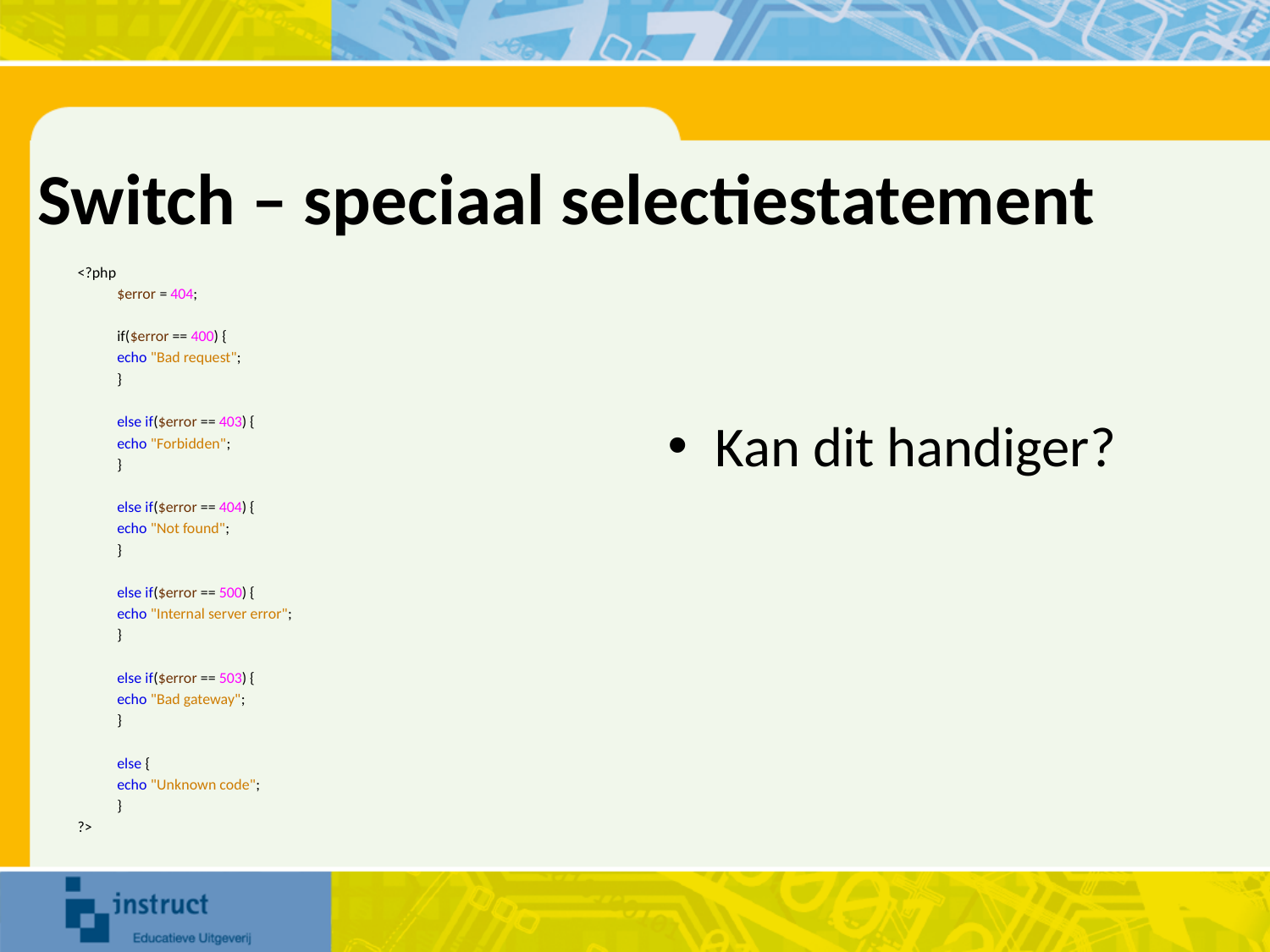

# Switch – speciaal selectiestatement

Kan dit handiger?
<?php
	$error = 404;

	if($error == 400) {
		echo "Bad request";
	}

	else if($error == 403) {
		echo "Forbidden";
	}

	else if($error == 404) {
		echo "Not found";
	}

	else if($error == 500) {
		echo "Internal server error";
	}

	else if($error == 503) {
		echo "Bad gateway";
	}

	else {
		echo "Unknown code";
	}
?>